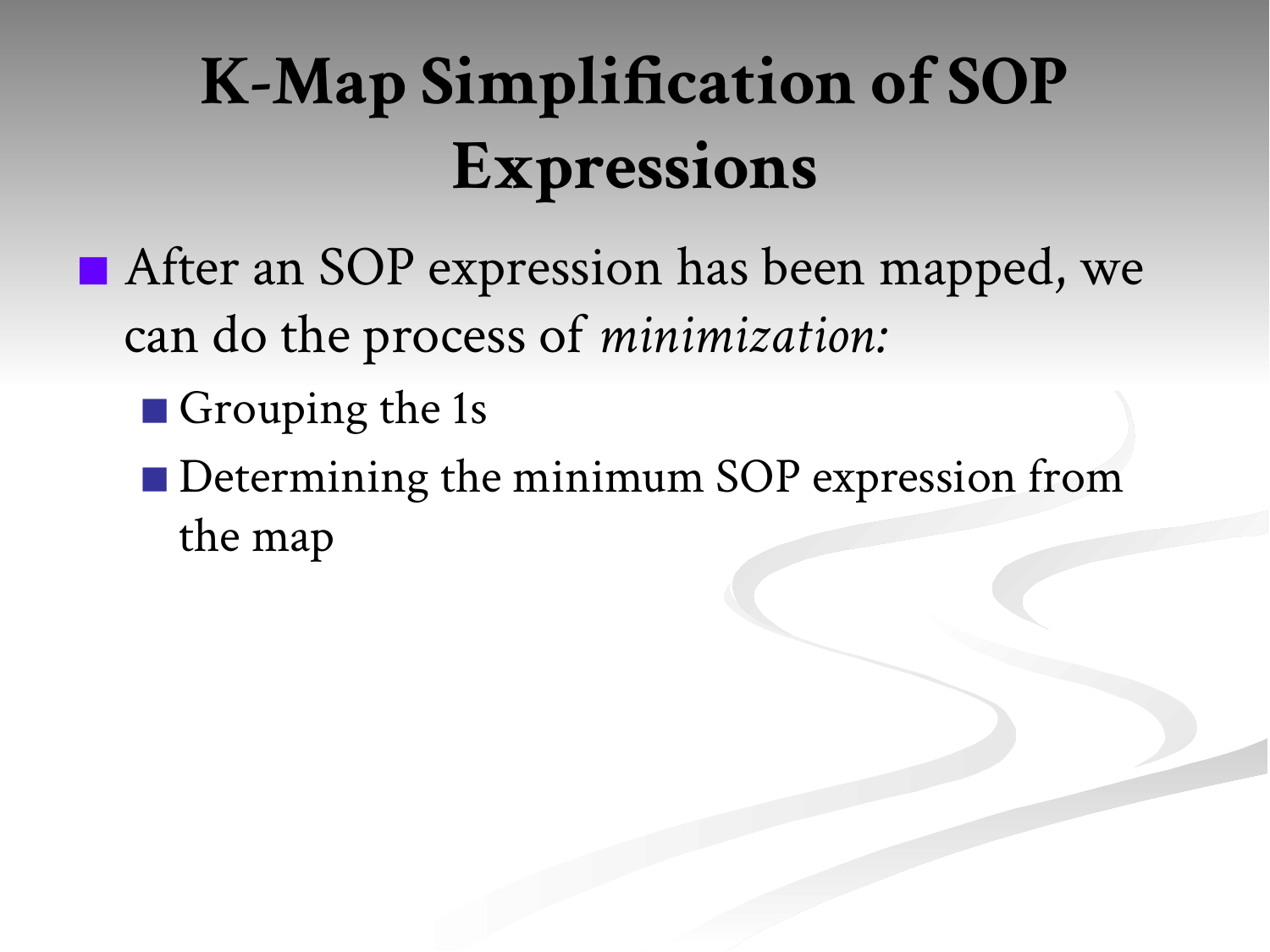

# K-Map Simplification of SOP Expressions
After an SOP expression has been mapped, we can do the process of minimization:
Grouping the 1s
Determining the minimum SOP expression from the map